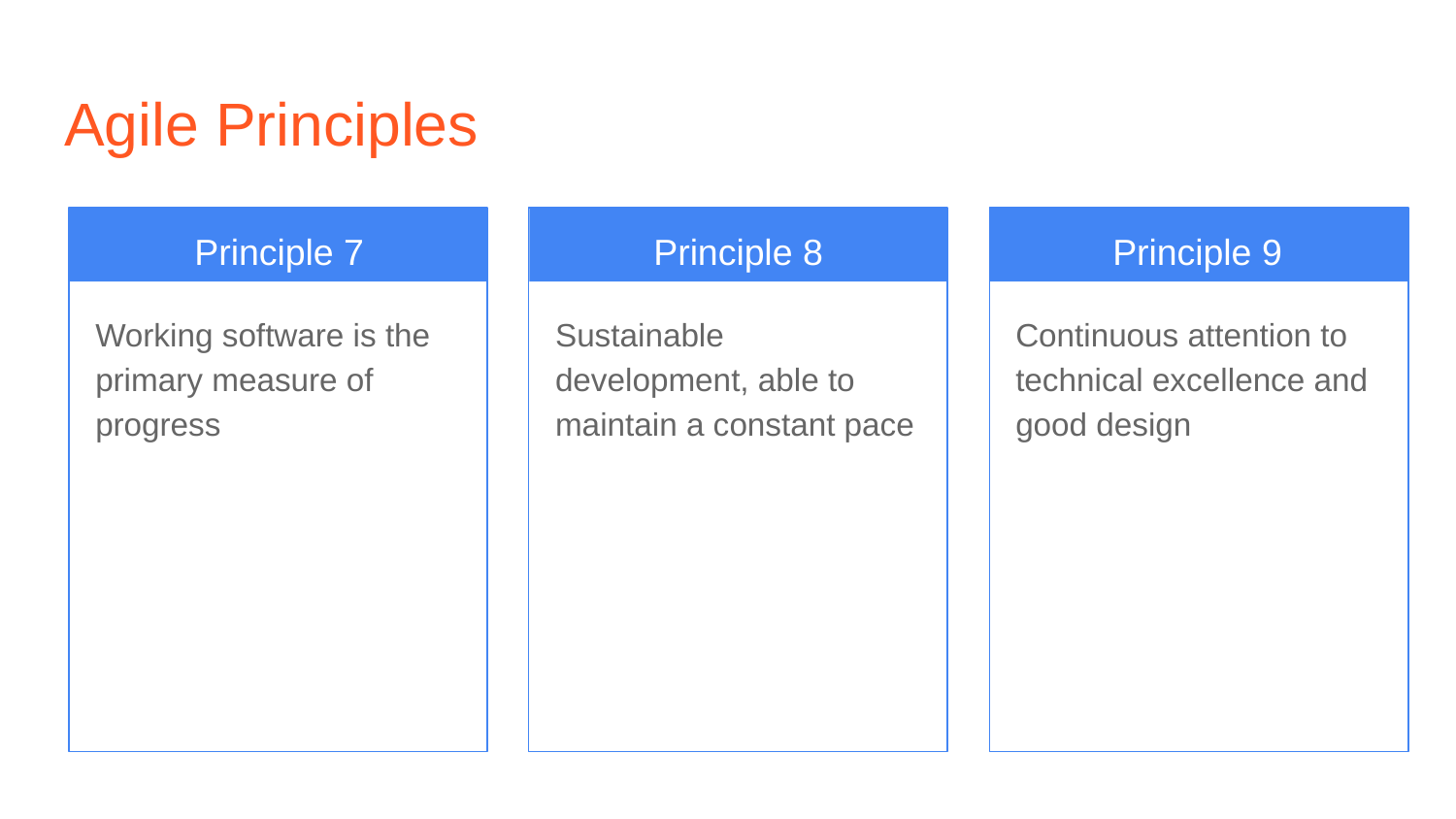

# Agile Principles

Principle 7

Principle 8

Principle 9
Working software is the primary measure of progress
Sustainable development, able to maintain a constant pace
Continuous attention to technical excellence and good design